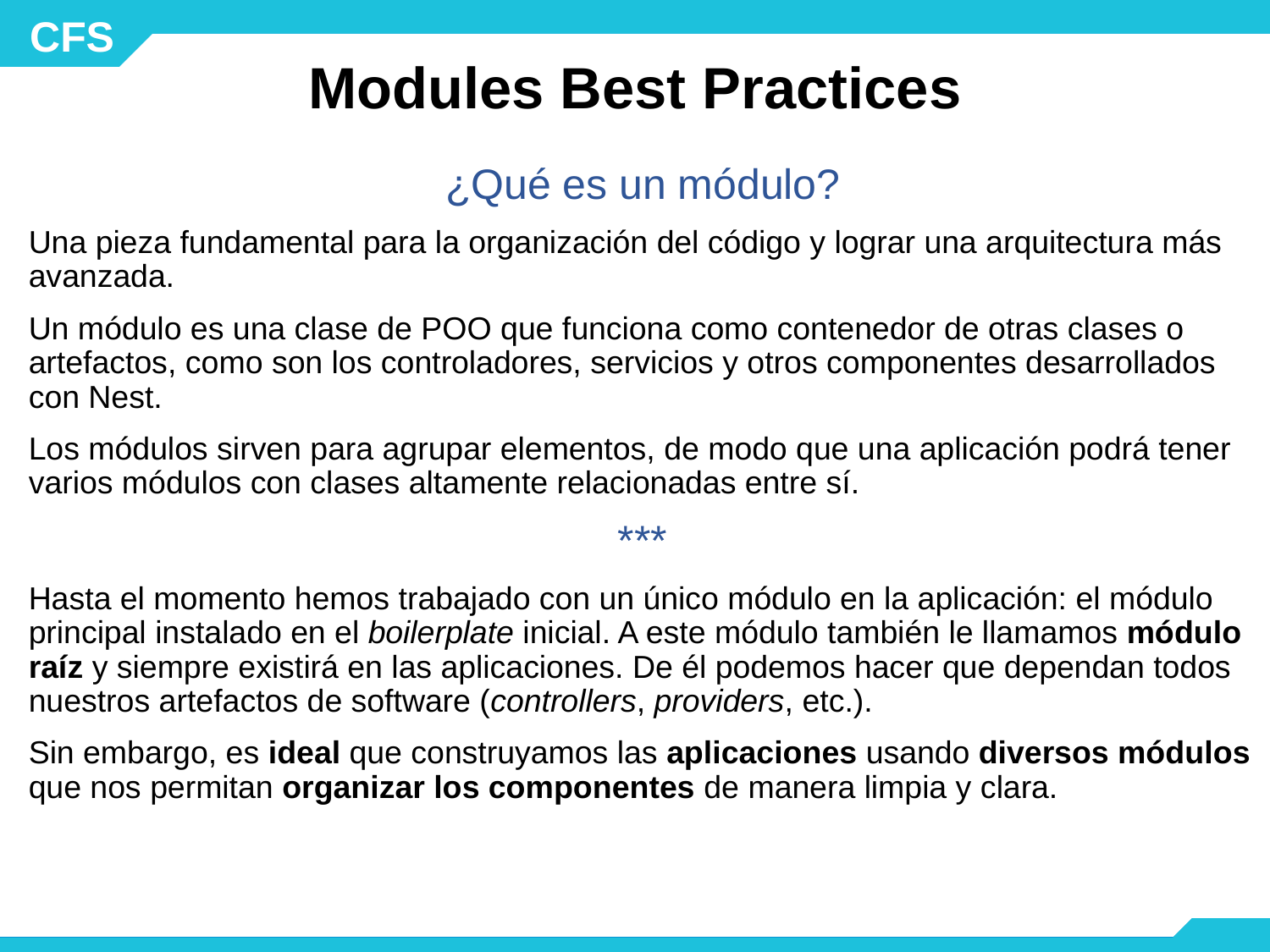

# Modules Best Practices
¿Qué es un módulo?
Una pieza fundamental para la organización del código y lograr una arquitectura más avanzada.
Un módulo es una clase de POO que funciona como contenedor de otras clases o artefactos, como son los controladores, servicios y otros componentes desarrollados con Nest.
Los módulos sirven para agrupar elementos, de modo que una aplicación podrá tener varios módulos con clases altamente relacionadas entre sí.
***
Hasta el momento hemos trabajado con un único módulo en la aplicación: el módulo principal instalado en el boilerplate inicial. A este módulo también le llamamos módulo raíz y siempre existirá en las aplicaciones. De él podemos hacer que dependan todos nuestros artefactos de software (controllers, providers, etc.).
Sin embargo, es ideal que construyamos las aplicaciones usando diversos módulos que nos permitan organizar los componentes de manera limpia y clara.